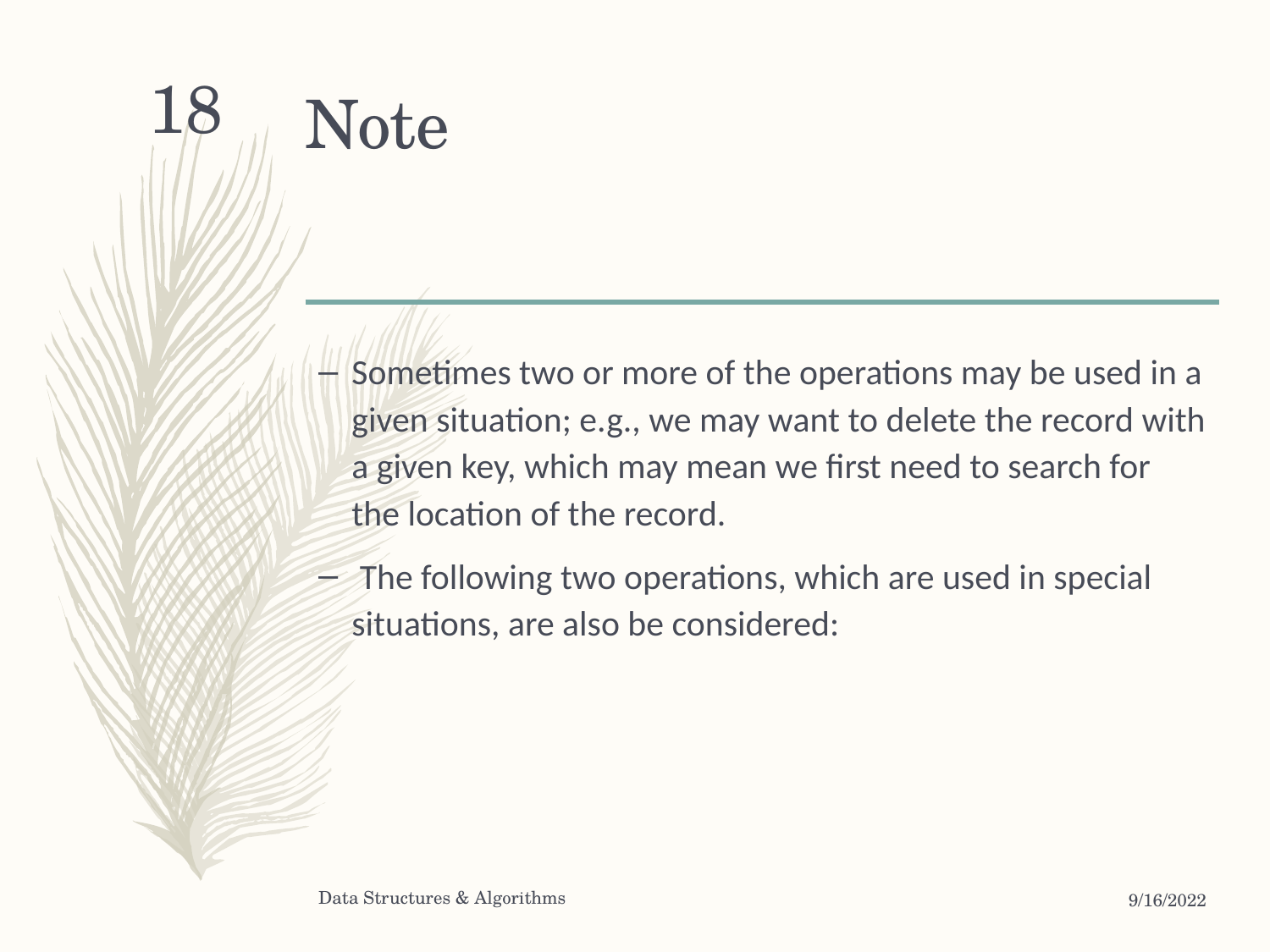

# Note
18
Sometimes two or more of the operations may be used in a given situation; e.g., we may want to delete the record with a given key, which may mean we first need to search for the location of the record.
 The following two operations, which are used in special situations, are also be considered:
Data Structures & Algorithms
9/16/2022